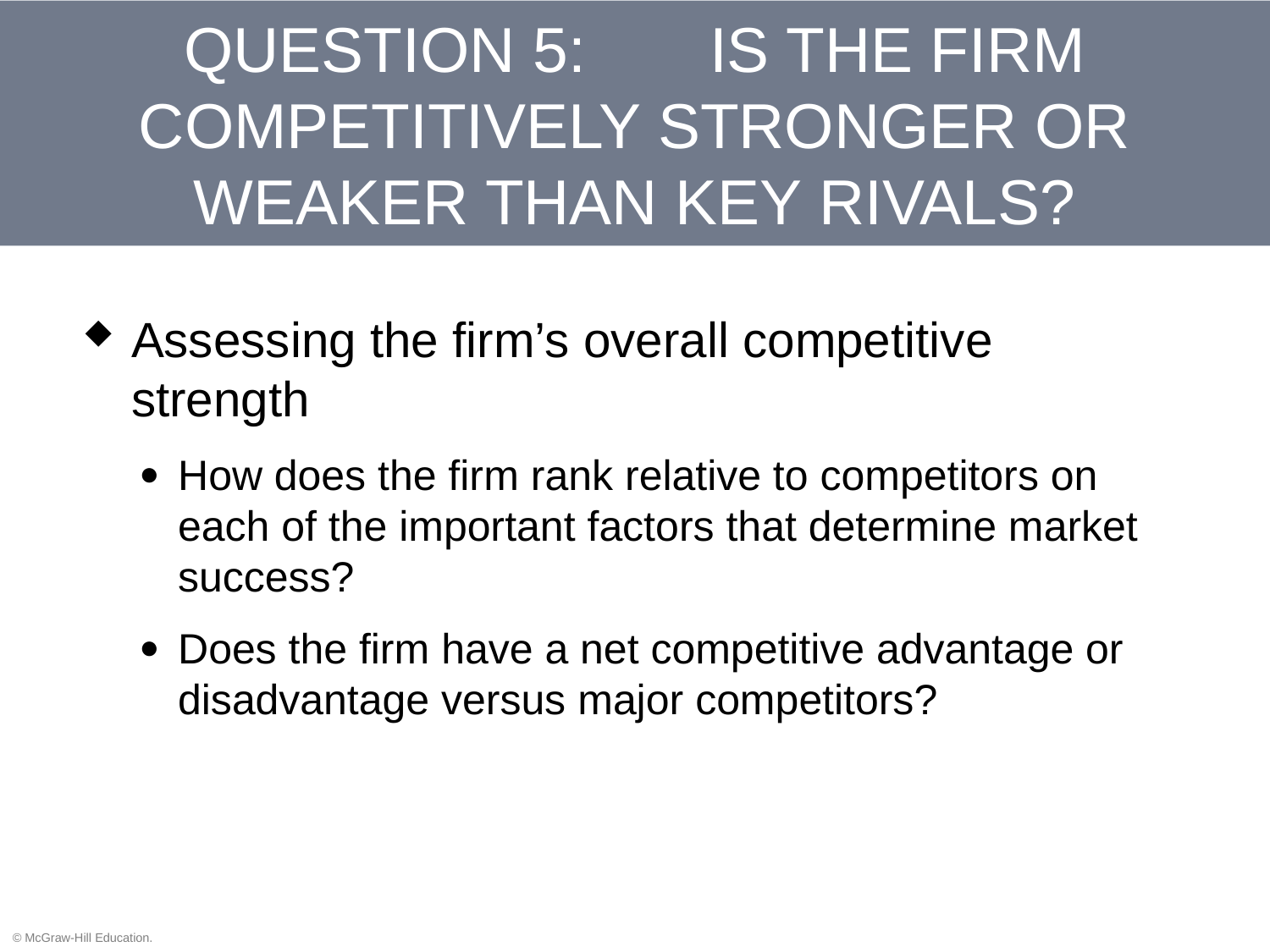

# QUESTION 5:	 IS THE FIRM COMPETITIVELY STRONGER OR WEAKER THAN KEY RIVALS?
Assessing the firm’s overall competitive strength
How does the firm rank relative to competitors on each of the important factors that determine market success?
Does the firm have a net competitive advantage or disadvantage versus major competitors?